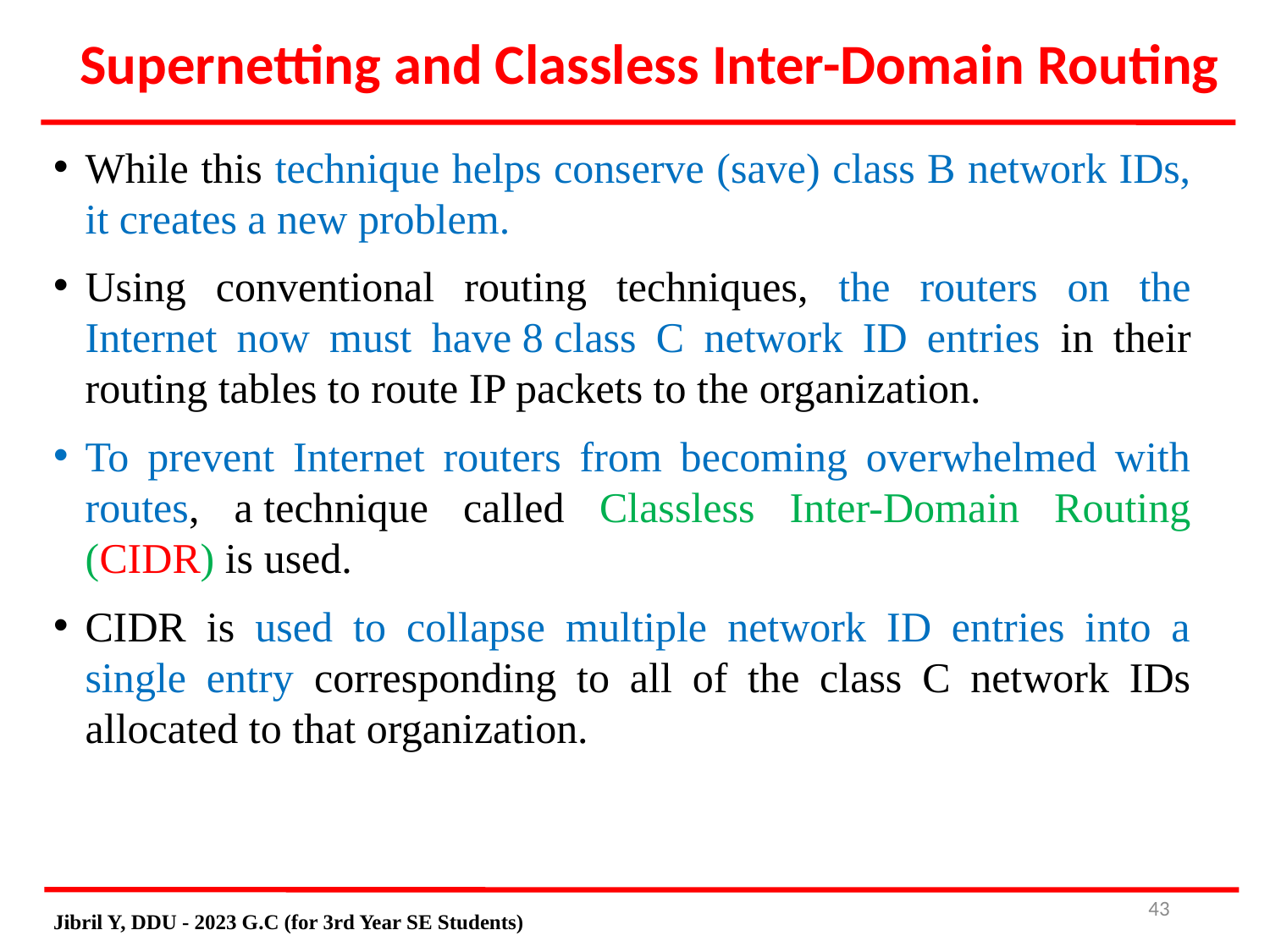

Supernetting and Classless Inter-Domain Routing

While this technique helps conserve (save) class B network IDs, it creates a new problem.
Using conventional routing techniques, the routers on the Internet now must have 8 class C network ID entries in their routing tables to route IP packets to the organization.
To prevent Internet routers from becoming overwhelmed with routes, a technique called Classless Inter-Domain Routing (CIDR) is used.
CIDR is used to collapse multiple network ID entries into a single entry corresponding to all of the class C network IDs allocated to that organization.

# 43

Jibril Y, DDU - 2023 G.C (for 3rd Year SE Students)